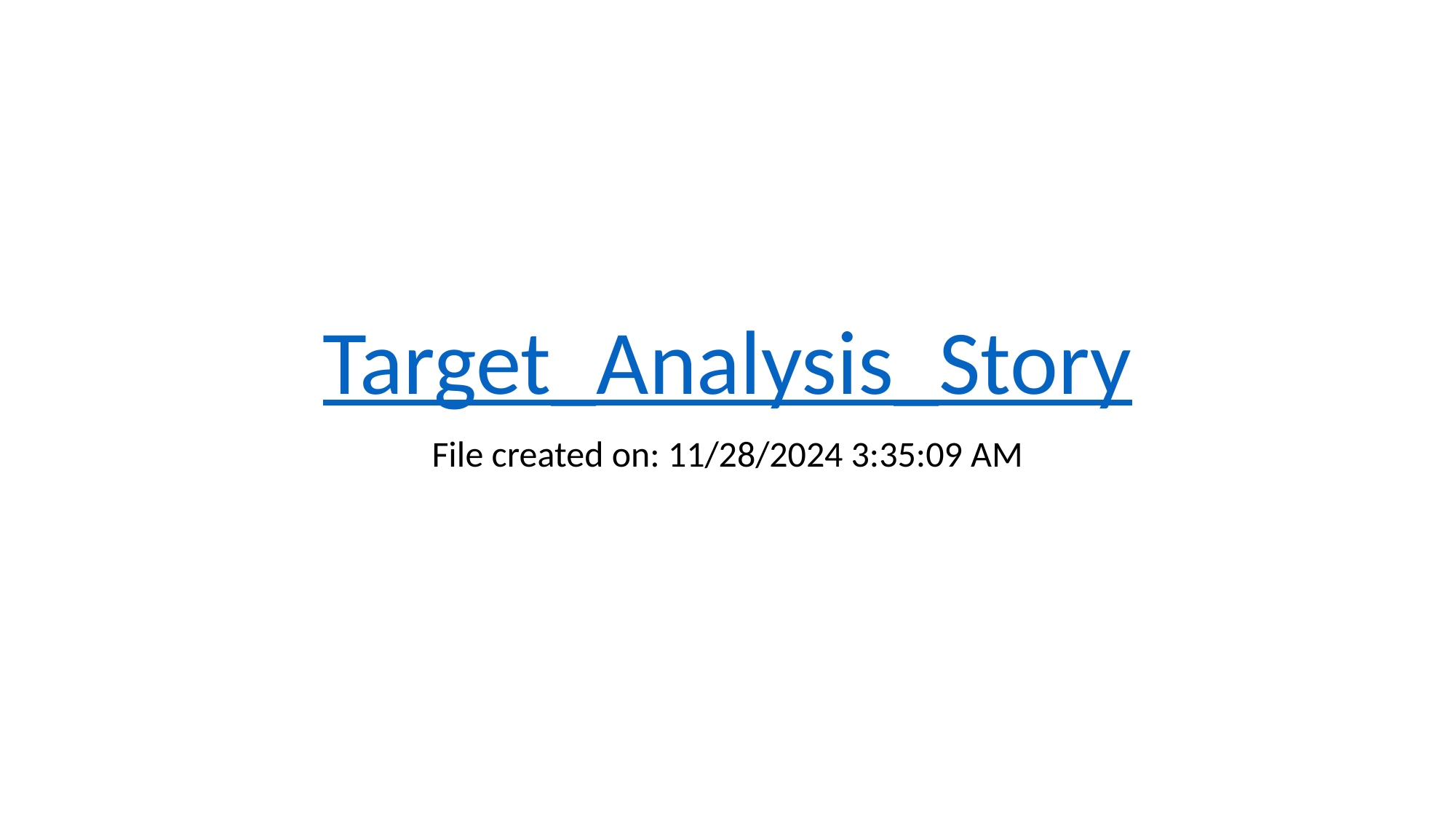

# Target_Analysis_Story
File created on: 11/28/2024 3:35:09 AM